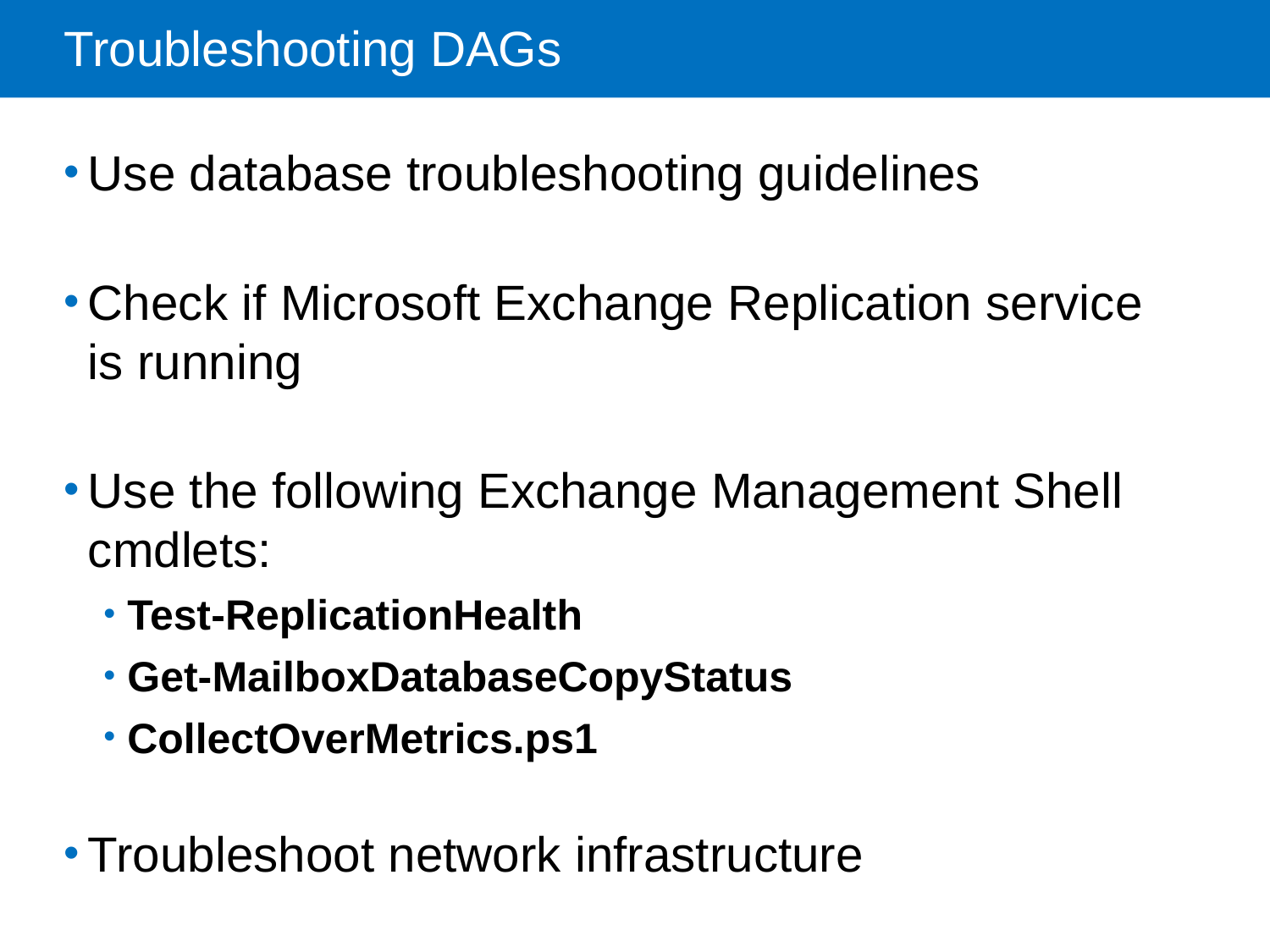

# Troubleshooting DAGs
Use database troubleshooting guidelines
Check if Microsoft Exchange Replication service is running
Use the following Exchange Management Shell cmdlets:
Test-ReplicationHealth
Get-MailboxDatabaseCopyStatus
CollectOverMetrics.ps1
Troubleshoot network infrastructure